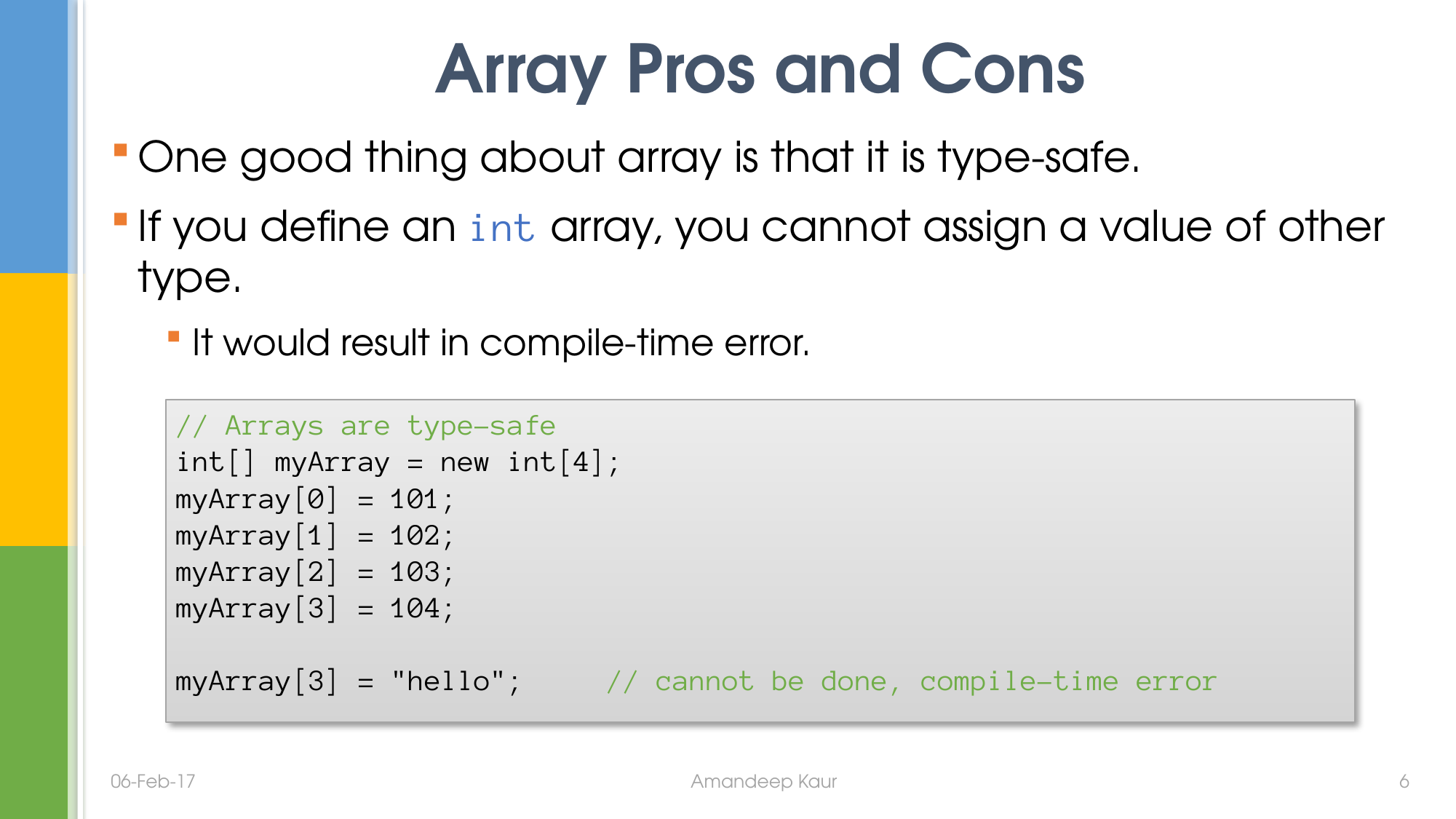

# Array Pros and Cons
One good thing about array is that it is type-safe.
If you define an int array, you cannot assign a value of other type.
It would result in compile-time error.
// Arrays are type-safe
int[] myArray = new int[4];
myArray[0] = 101;
myArray[1] = 102;
myArray[2] = 103;
myArray[3] = 104;

myArray[3] = "hello";     // cannot be done, compile-time error
6
06-Feb-17
Amandeep Kaur